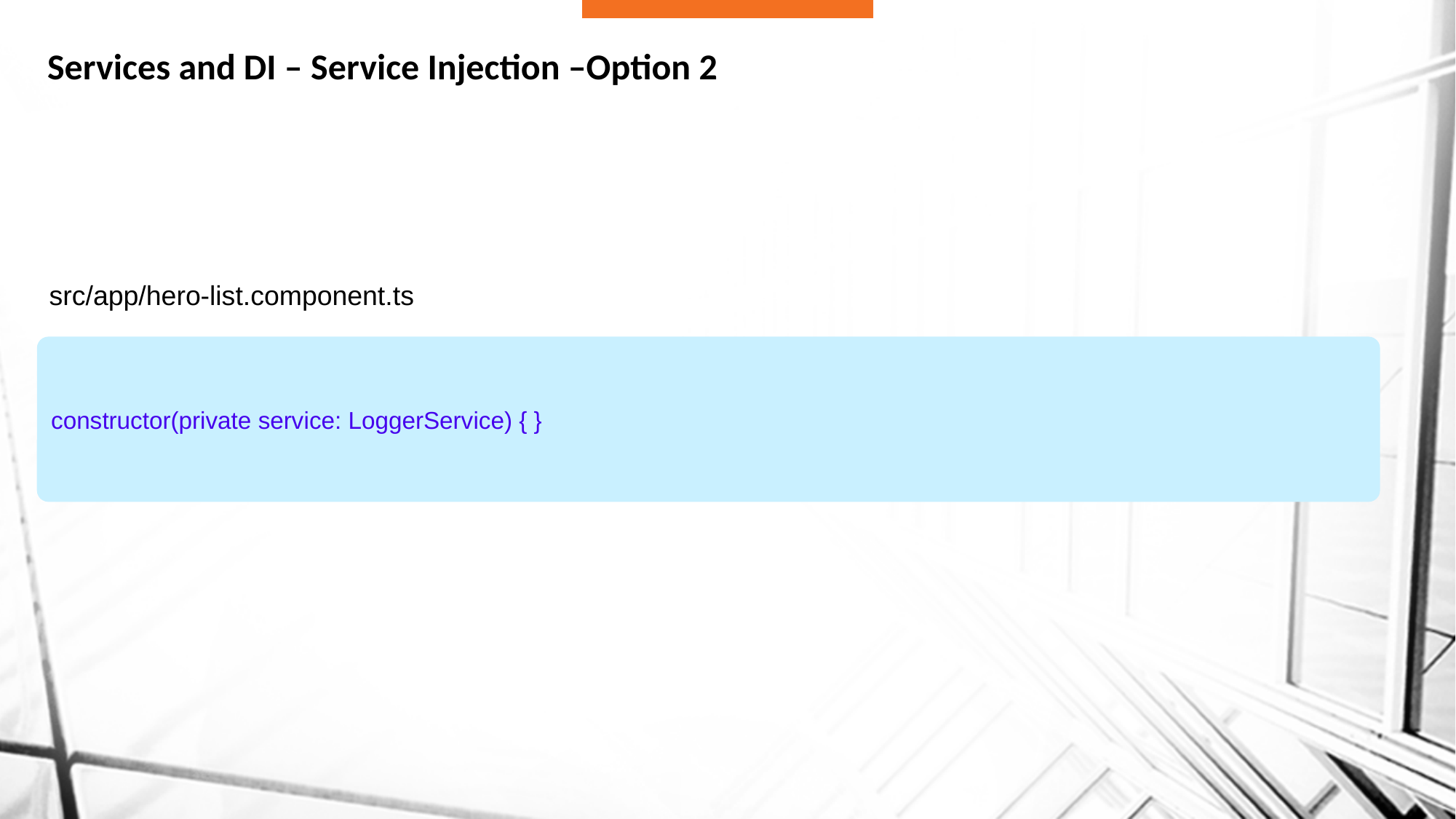

# Services and DI – Service Injection –Option 2
src/app/hero-list.component.ts
constructor(private service: LoggerService) { }